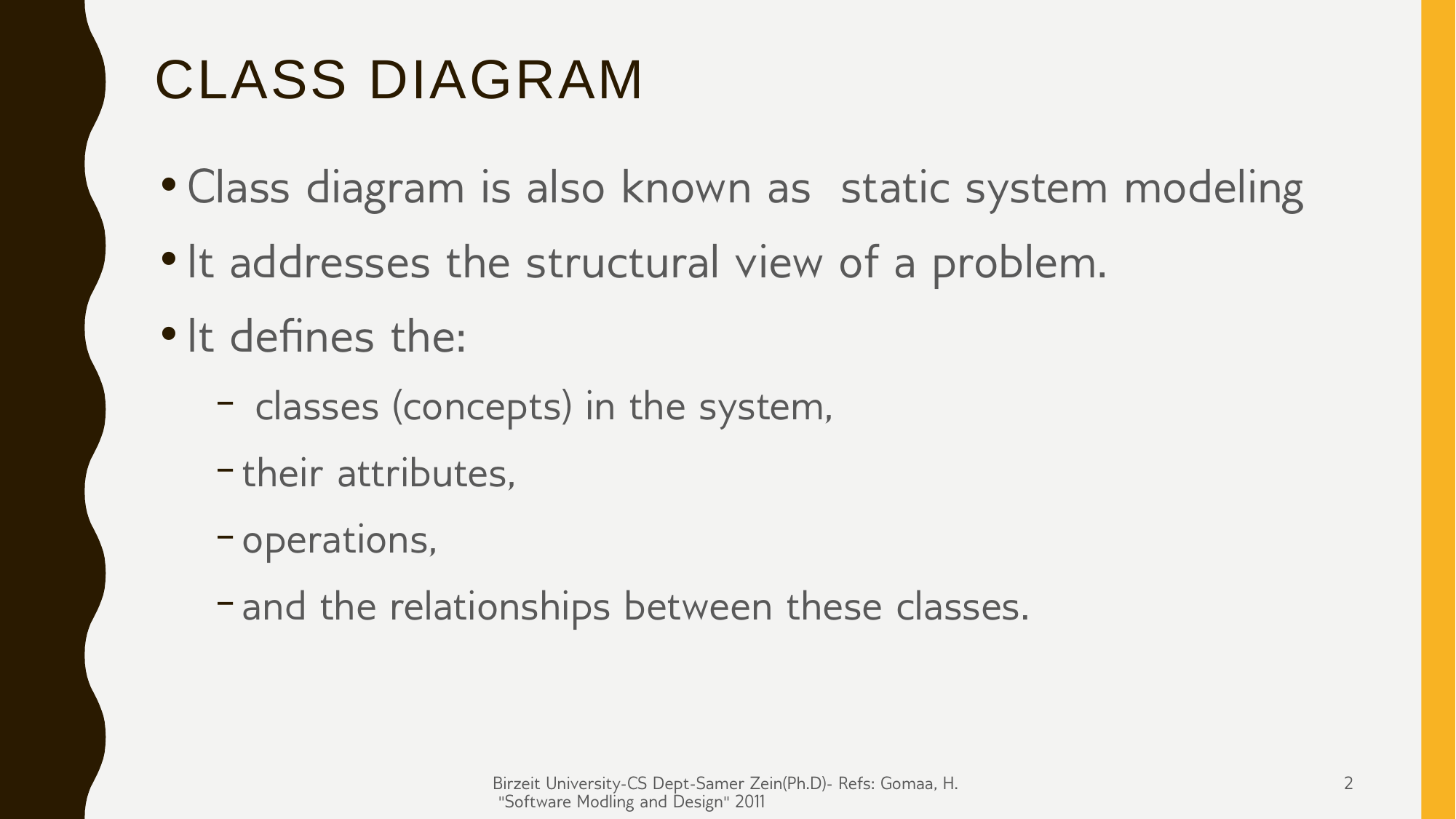

# Class diagram
Class diagram is also known as  static system modeling
It addresses the structural view of a problem.
It defines the:
 classes (concepts) in the system,
their attributes,
operations,
and the relationships between these classes.

Birzeit University-CS Dept-Samer Zein(Ph.D)- Refs: Gomaa, H. "Software Modling and Design" 2011
2